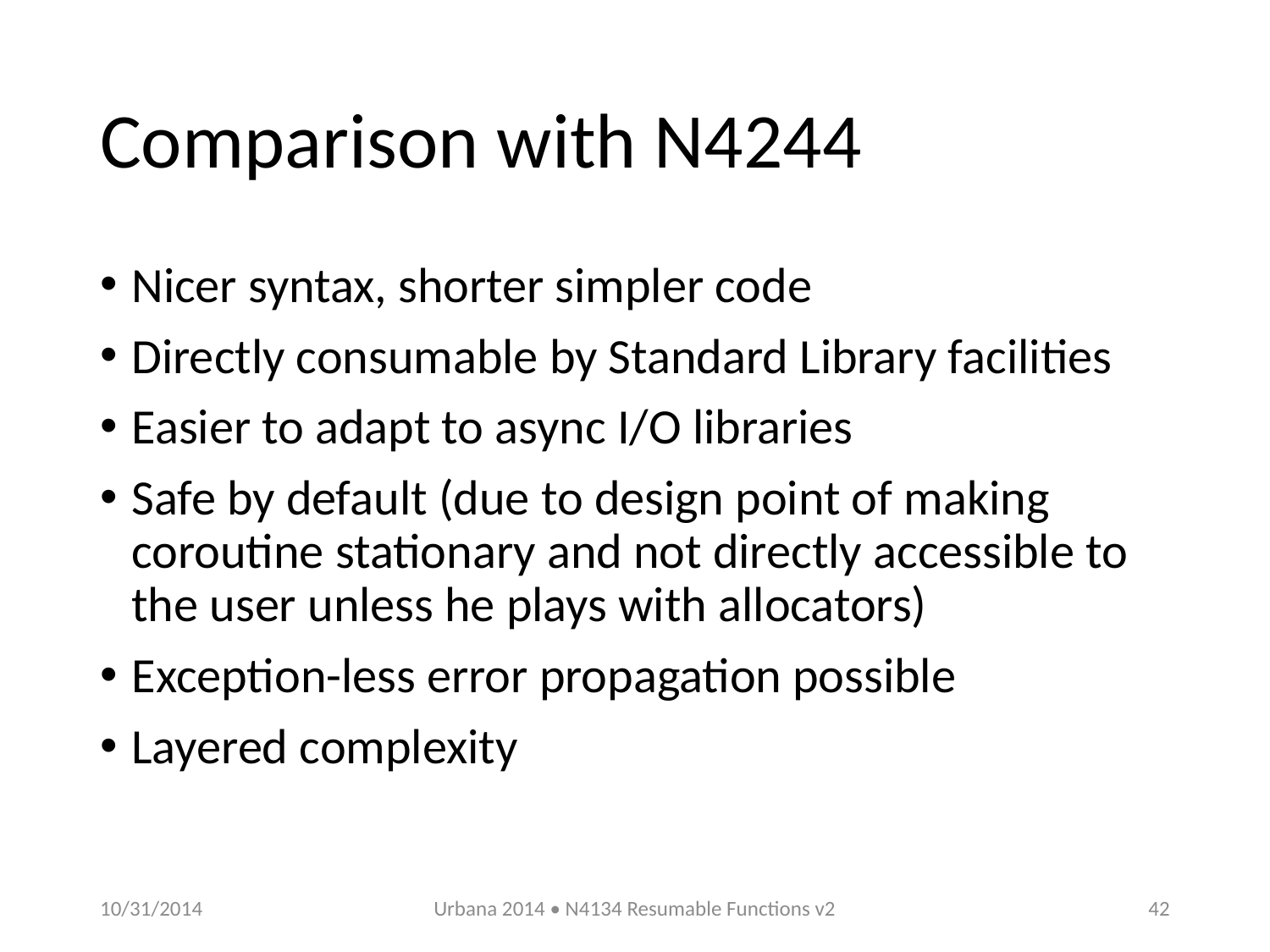

# Comparison with N4244
Nicer syntax, shorter simpler code
Directly consumable by Standard Library facilities
Easier to adapt to async I/O libraries
Safe by default (due to design point of making coroutine stationary and not directly accessible to the user unless he plays with allocators)
Exception-less error propagation possible
Layered complexity

10/31/2014
Urbana 2014 • N4134 Resumable Functions v2
42